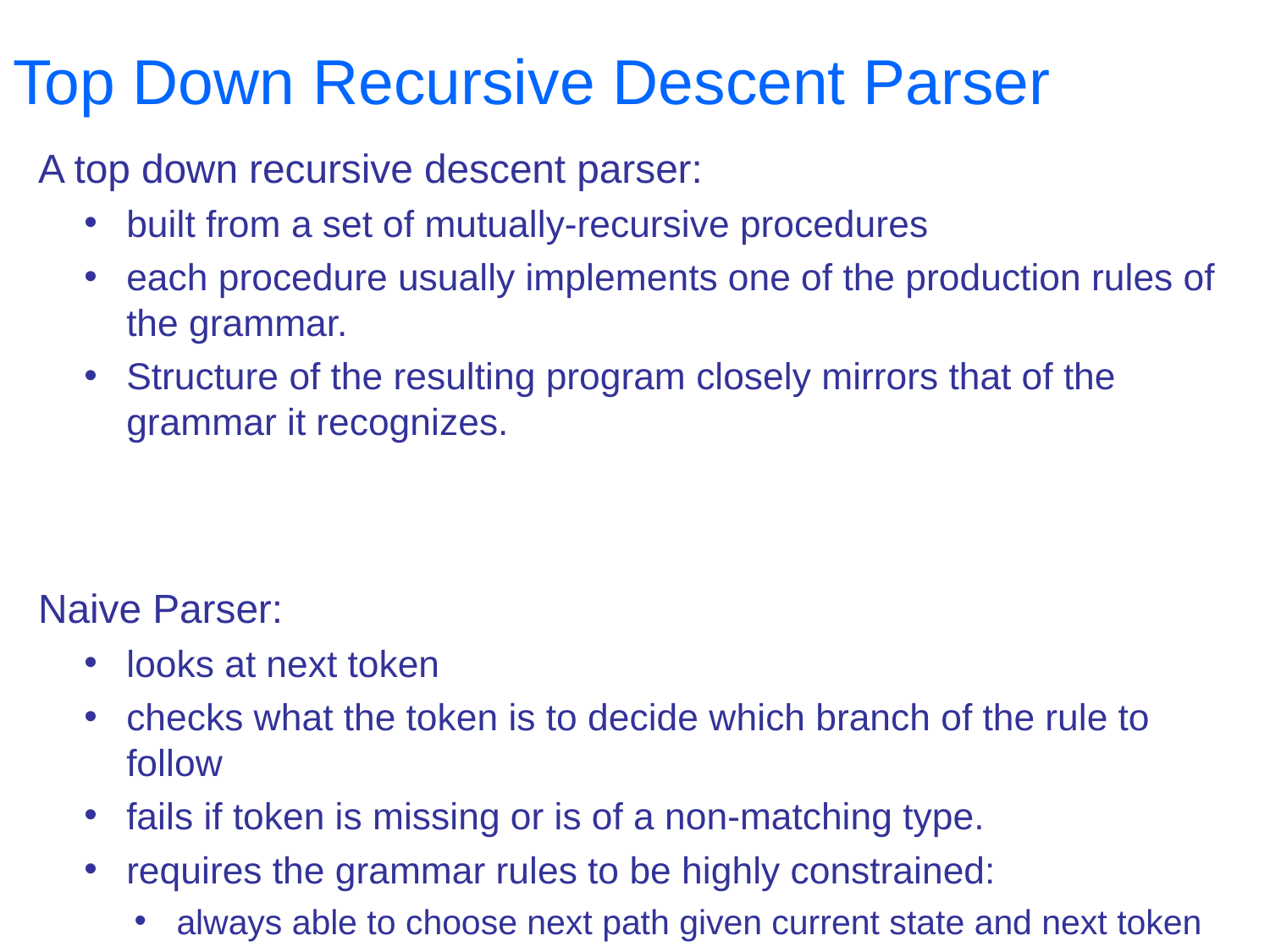

# Top Down Recursive Descent Parser
A top down recursive descent parser:
built from a set of mutually-recursive procedures
each procedure usually implements one of the production rules of the grammar.
Structure of the resulting program closely mirrors that of the grammar it recognizes.

Naive Parser:
looks at next token
checks what the token is to decide which branch of the rule to follow
fails if token is missing or is of a non-matching type.
requires the grammar rules to be highly constrained:
always able to choose next path given current state and next token